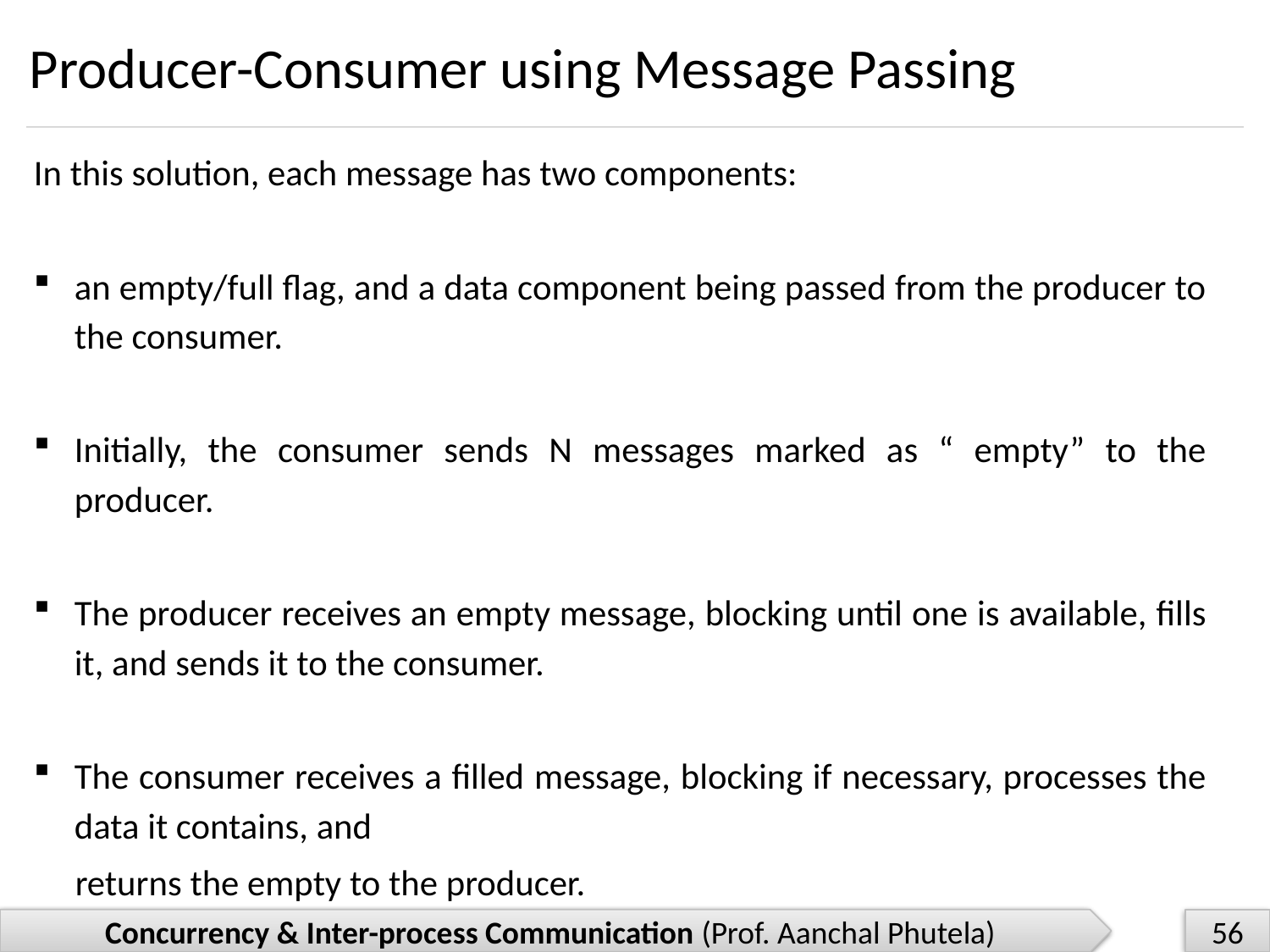

# Producer-Consumer using Message Passing
In this solution, each message has two components:

an empty/full flag, and a data component being passed from the producer to the consumer.

Initially, the consumer sends N messages marked as “ empty” to the producer.

The producer receives an empty message, blocking until one is available, fills it, and sends it to the consumer.

The consumer receives a filled message, blocking if necessary, processes the data it contains, and
     returns the empty to the producer.